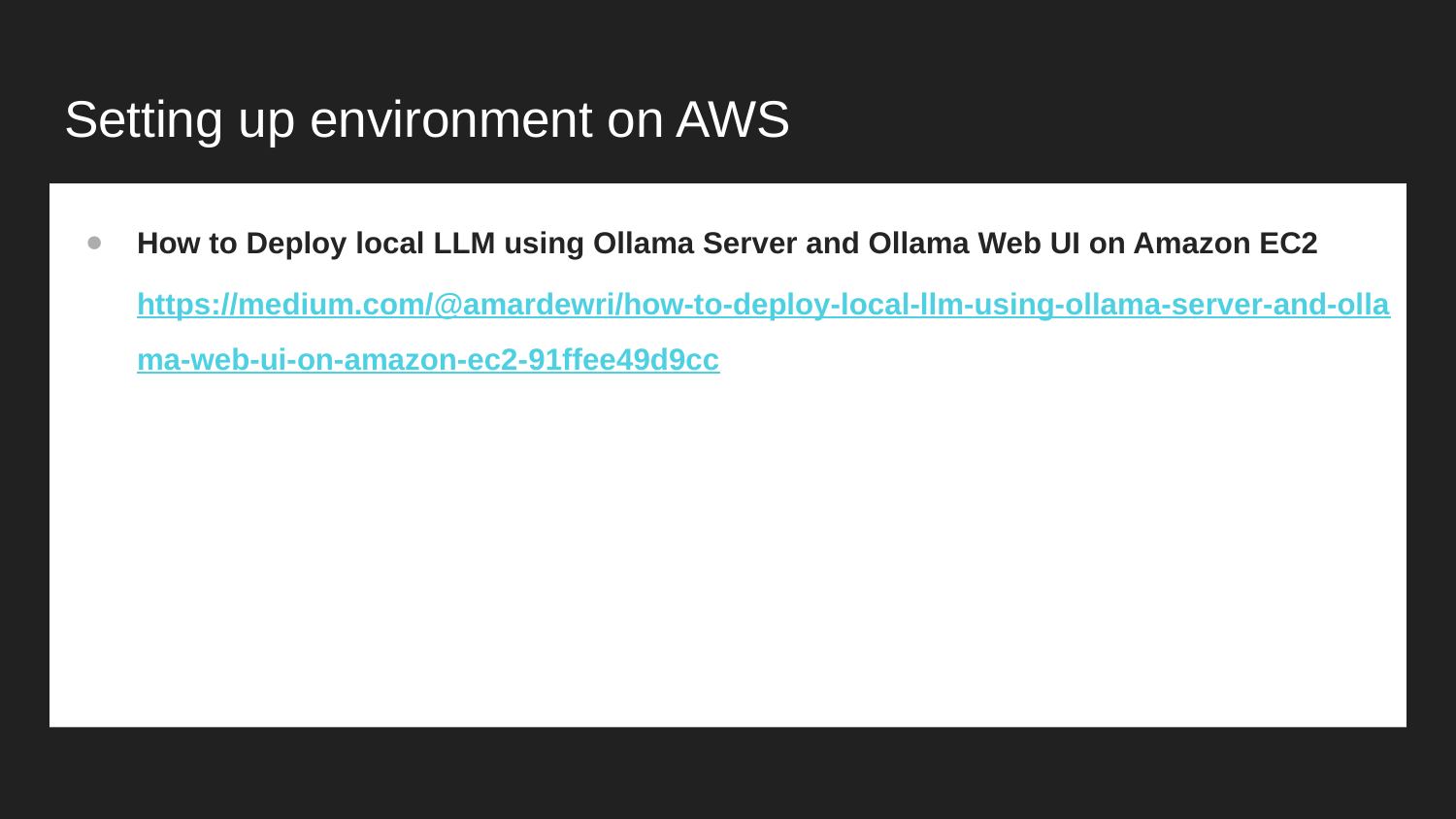

# Setting up environment on AWS
How to Deploy local LLM using Ollama Server and Ollama Web UI on Amazon EC2 https://medium.com/@amardewri/how-to-deploy-local-llm-using-ollama-server-and-ollama-web-ui-on-amazon-ec2-91ffee49d9cc